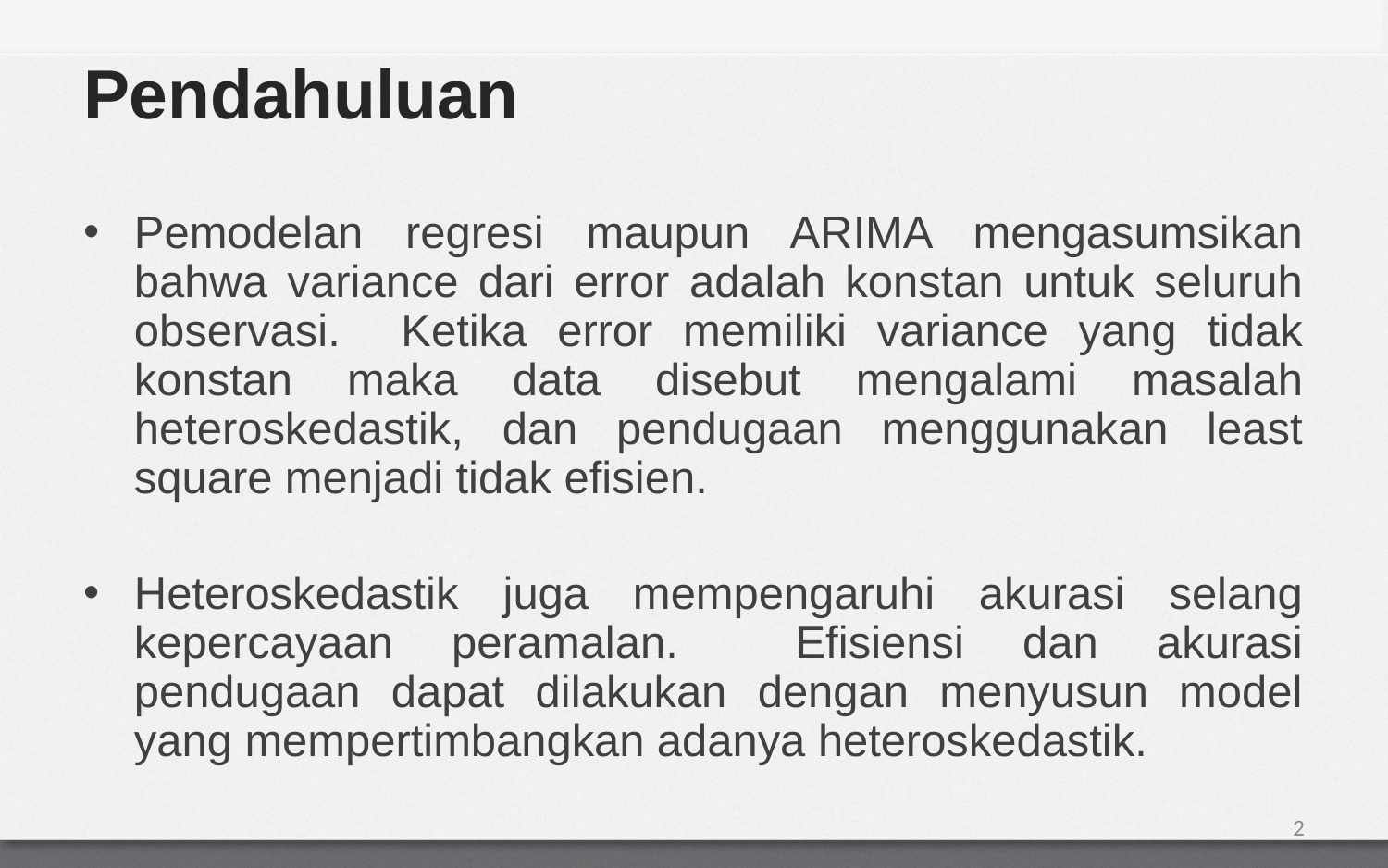

# Pendahuluan
Pemodelan regresi maupun ARIMA mengasumsikan bahwa variance dari error adalah konstan untuk seluruh observasi.  Ketika error memiliki variance yang tidak konstan maka data disebut mengalami masalah heteroskedastik, dan pendugaan menggunakan least square menjadi tidak efisien.

Heteroskedastik juga mempengaruhi akurasi selang kepercayaan peramalan.  Efisiensi dan akurasi pendugaan dapat dilakukan dengan menyusun model yang mempertimbangkan adanya heteroskedastik.
2